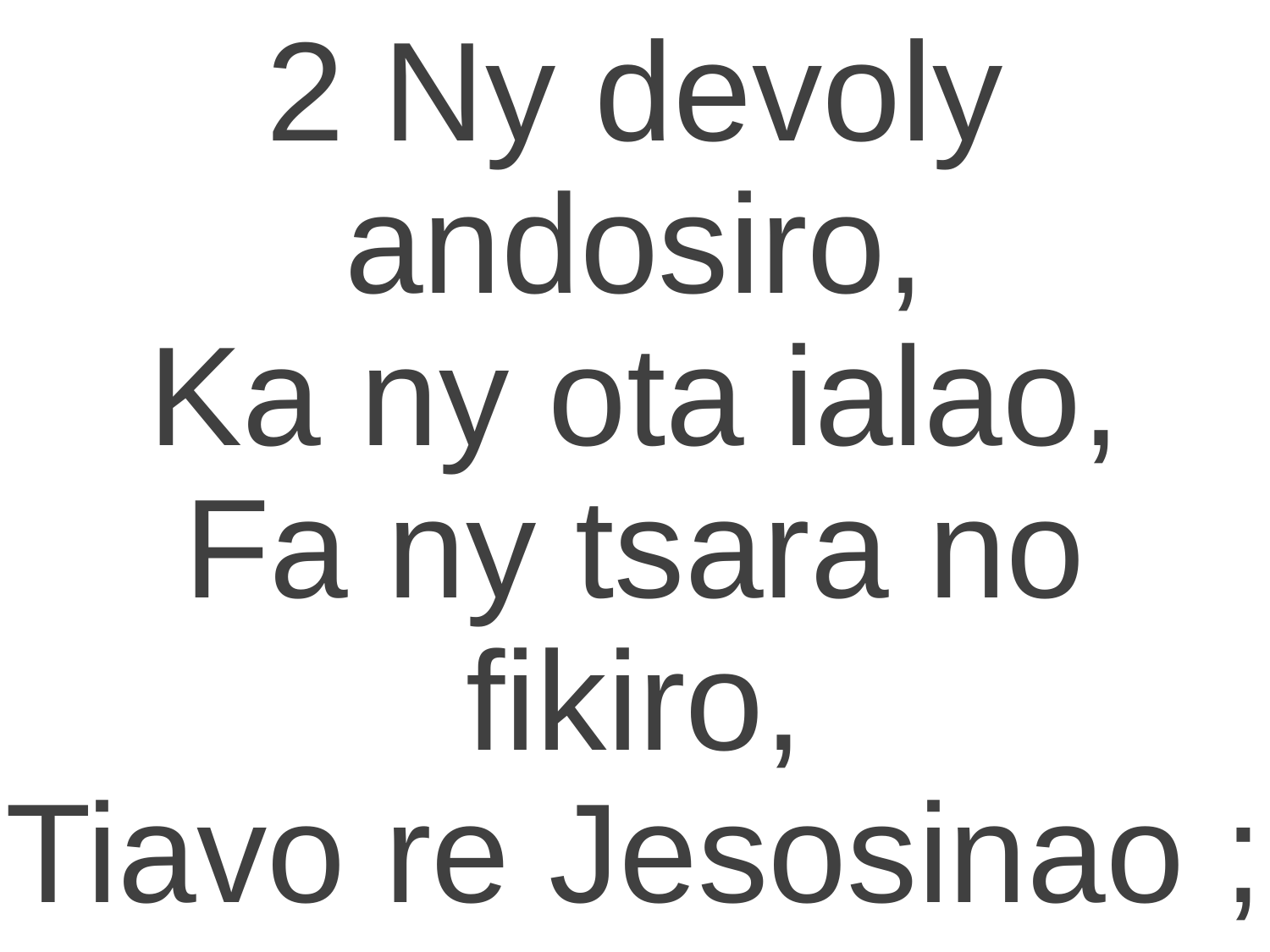

2 Ny devoly andosiro,
Ka ny ota ialao,
Fa ny tsara no fikiro,
Tiavo re Jesosinao ;